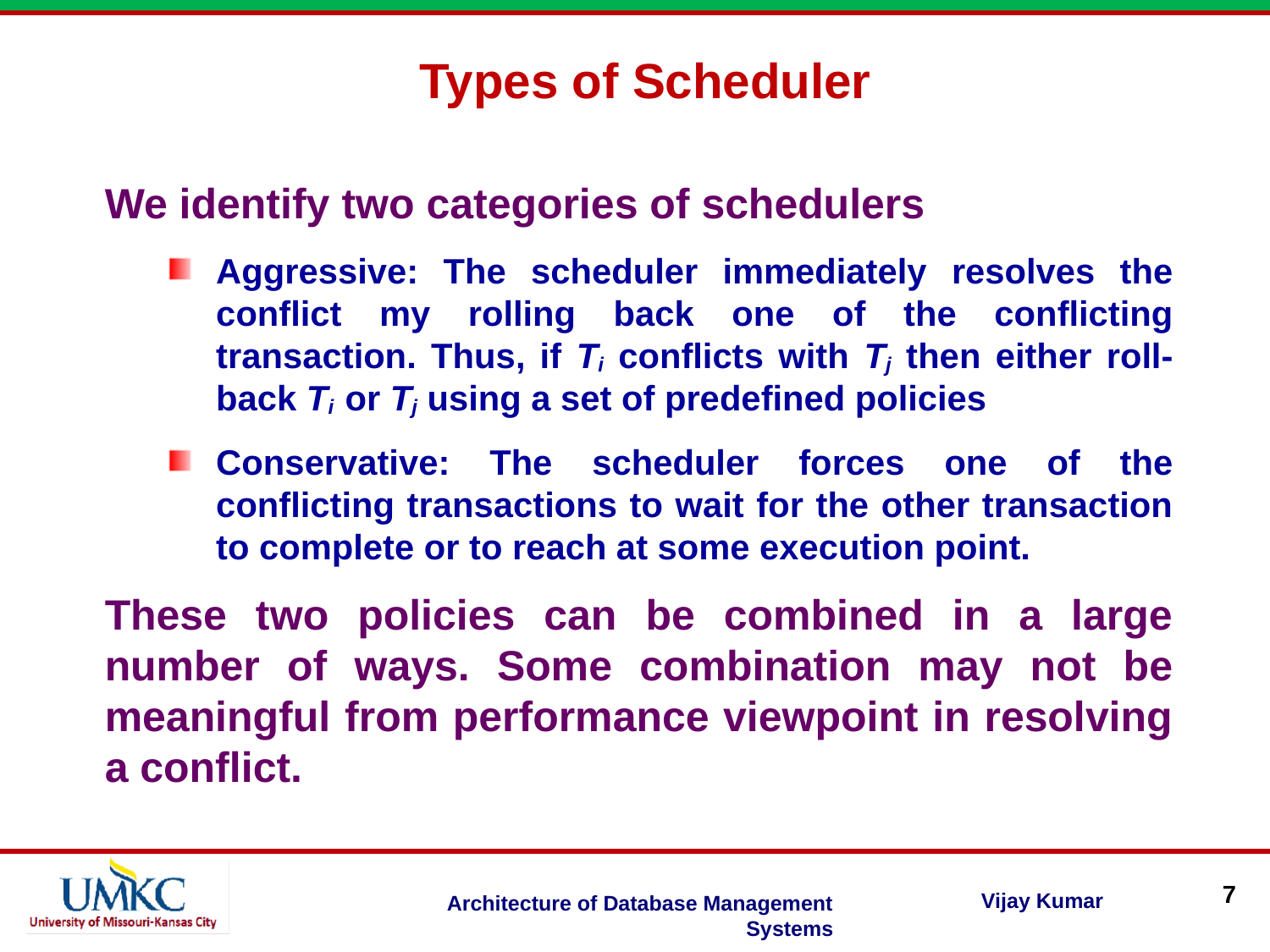

Types of Scheduler
We identify two categories of schedulers
Aggressive: The scheduler immediately resolves the conflict my rolling back one of the conflicting transaction. Thus, if Ti conflicts with Tj then either roll-back Ti  or Tj using a set of predefined policies
Conservative: The scheduler forces one of the conflicting transactions to wait for the other transaction to complete or to reach at some execution point.
These two policies can be combined in a large number of ways. Some combination may not be meaningful from performance viewpoint in resolving a conflict.
7